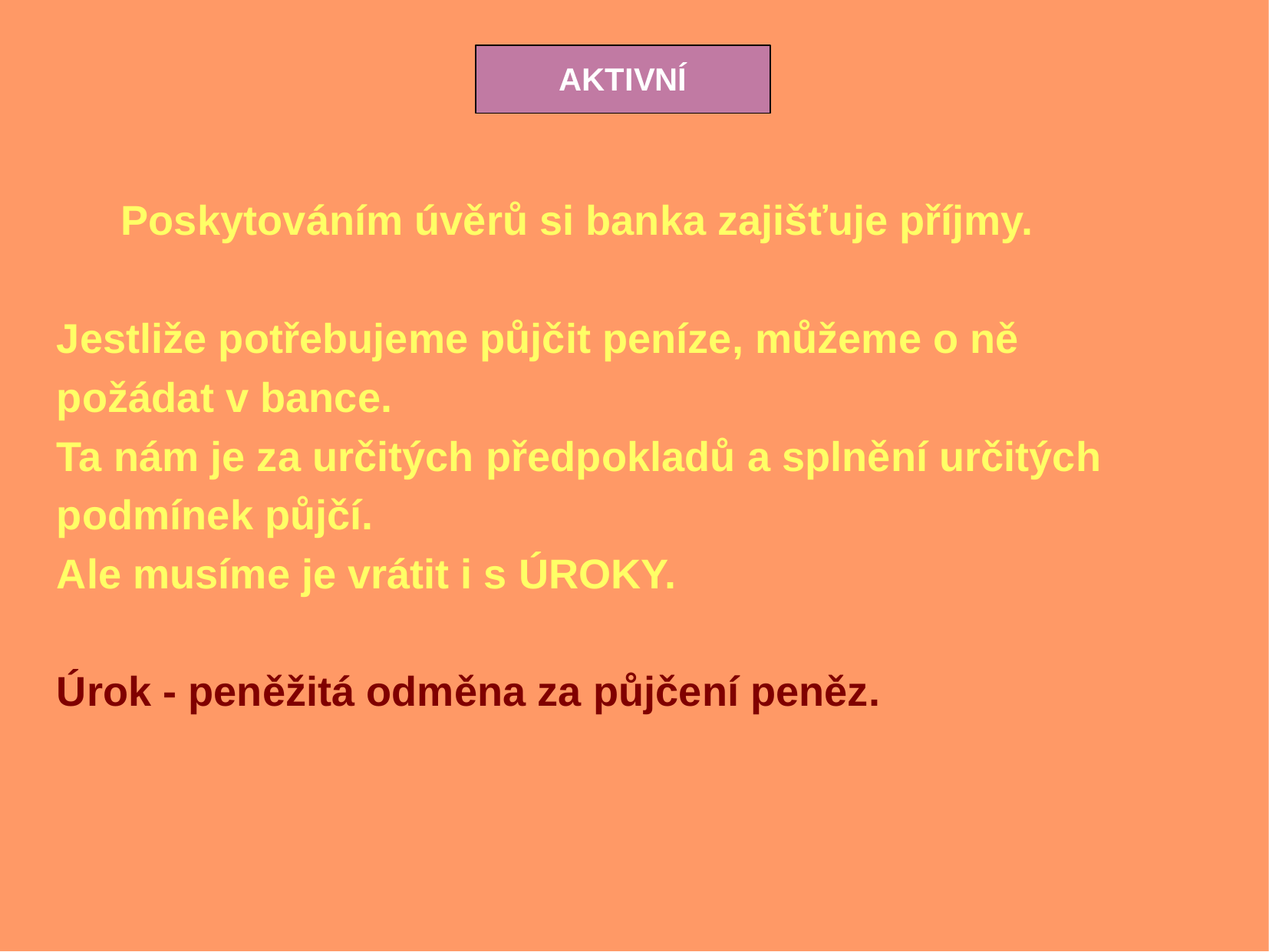

AKTIVNÍ
Poskytováním úvěrů si banka zajišťuje příjmy.
Jestliže potřebujeme půjčit peníze, můžeme o ně
požádat v bance.
Ta nám je za určitých předpokladů a splnění určitých podmínek půjčí.
Ale musíme je vrátit i s ÚROKY.

Úrok - peněžitá odměna za půjčení peněz.